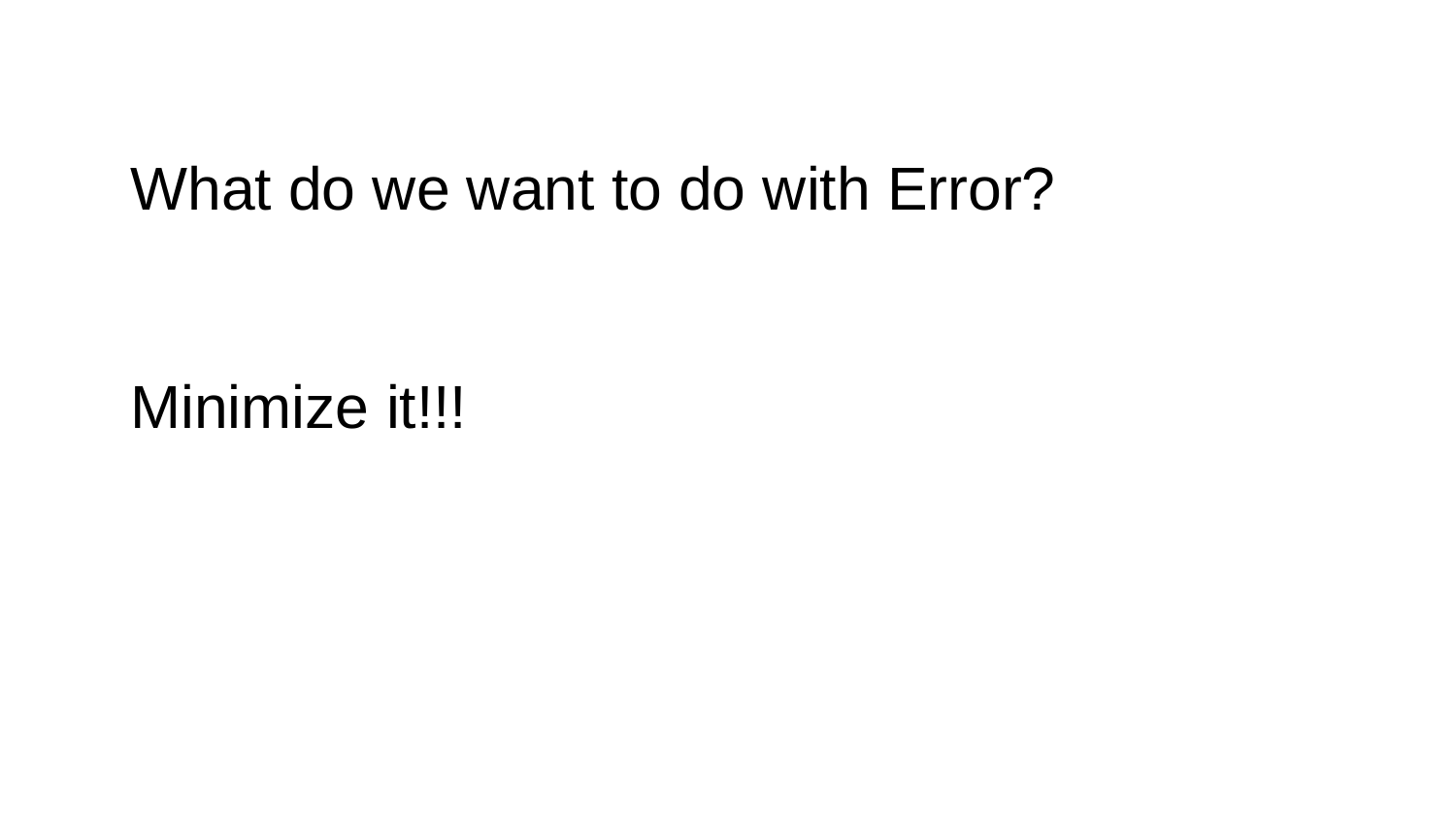

What do we want to do with Error?

Minimize it!!!